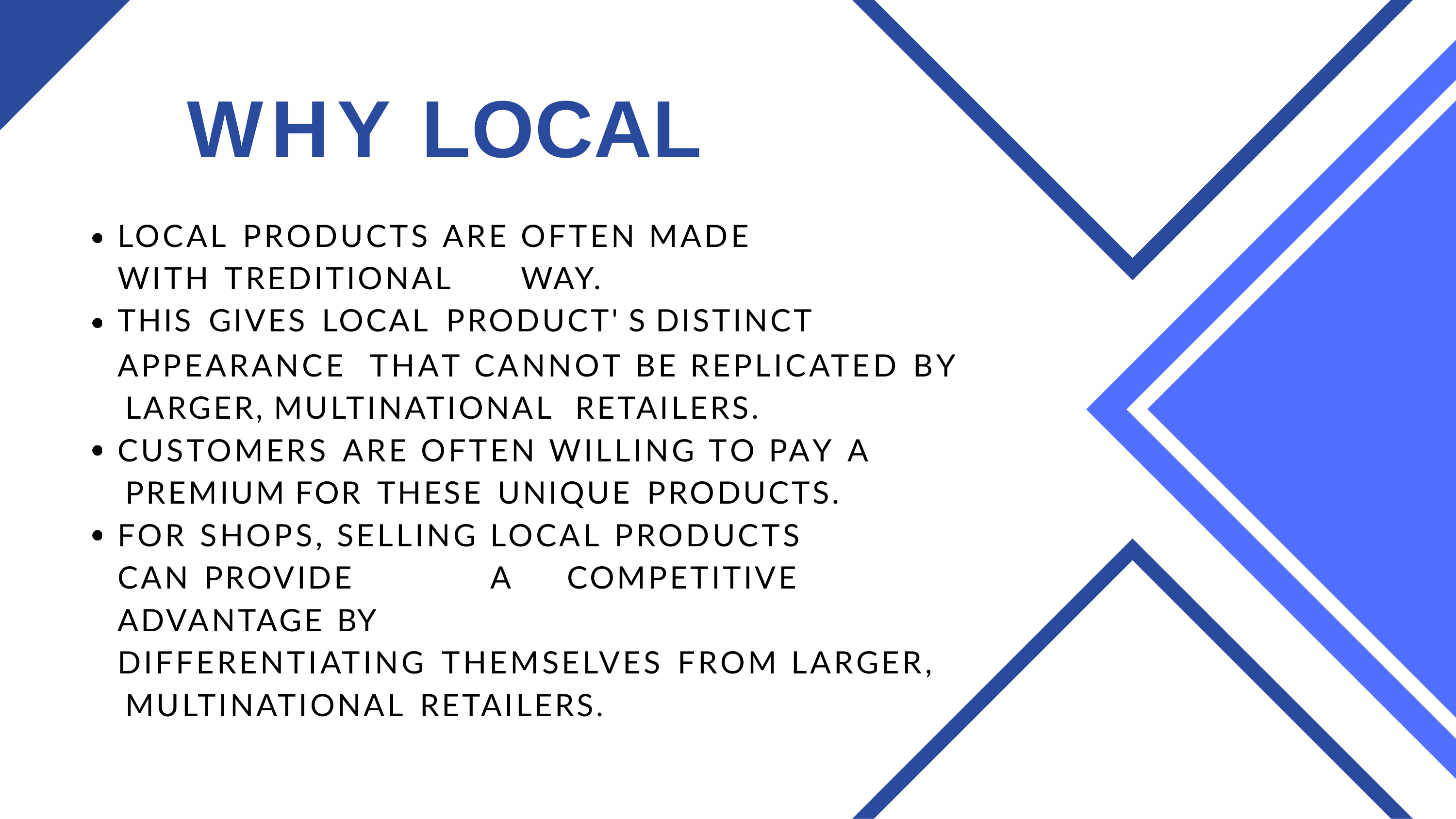

# WHY LOCAL
LOCAL	PRODUCTS	ARE	OFTEN	MADE	WITH  TREDITIONAL	WAY.
THIS	GIVES	LOCAL	PRODUCT' S	DISTINCT
APPEARANCE	THAT	CANNOT	BE	REPLICATED	BY  LARGER,	MULTINATIONAL	RETAILERS.
CUSTOMERS	ARE	OFTEN	WILLING	TO	PAY	A  PREMIUM	FOR	THESE	UNIQUE	PRODUCTS.
FOR	SHOPS,	SELLING	LOCAL	PRODUCTS	CAN  PROVIDE	A	COMPETITIVE	ADVANTAGE	BY
DIFFERENTIATING	THEMSELVES	FROM	LARGER,  MULTINATIONAL	RETAILERS.